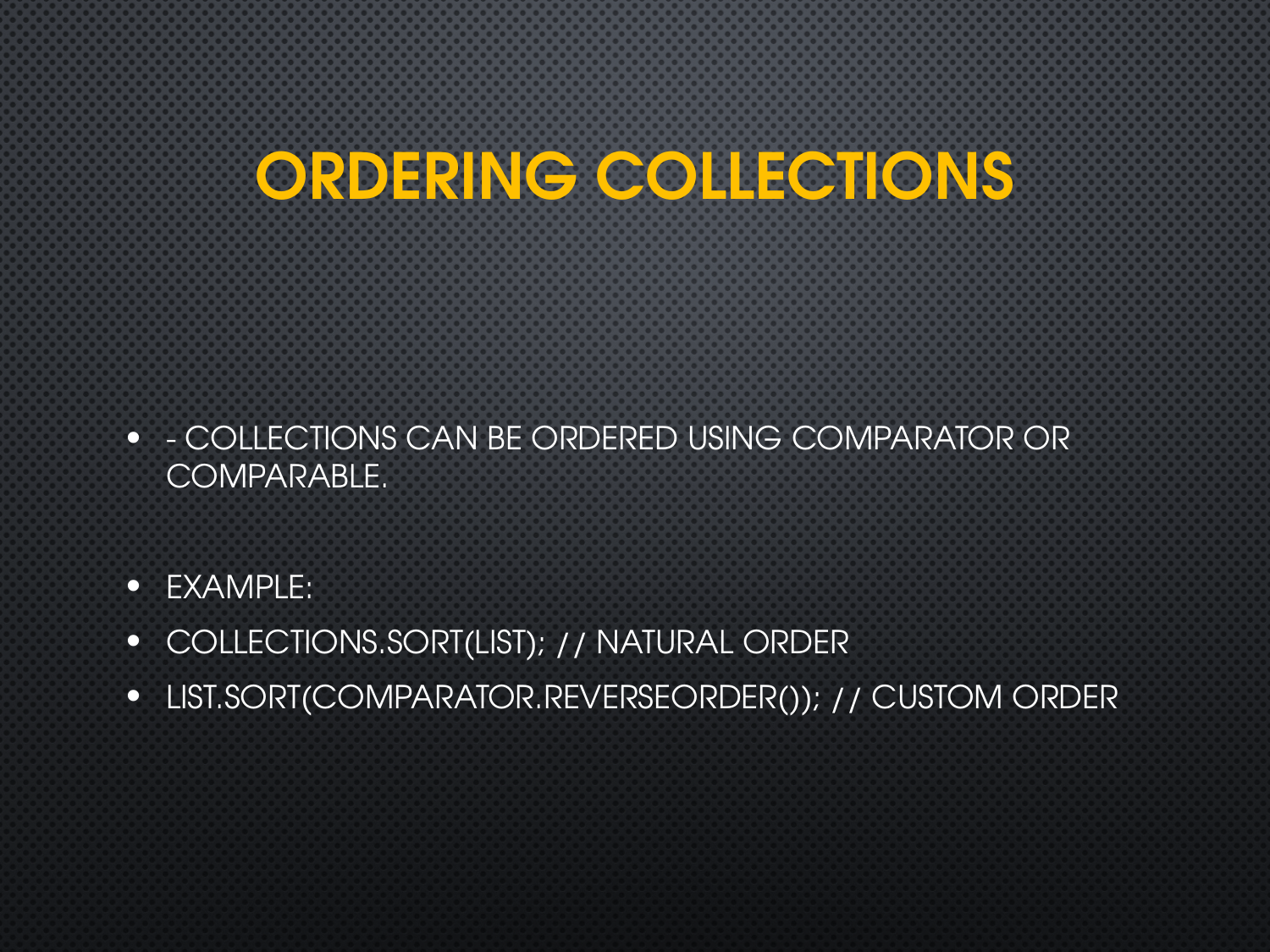

# Ordering Collections

- Collections can be ordered using Comparator or Comparable.

Example:
Collections.sort(list); // Natural order
list.sort(Comparator.reverseOrder()); // Custom order